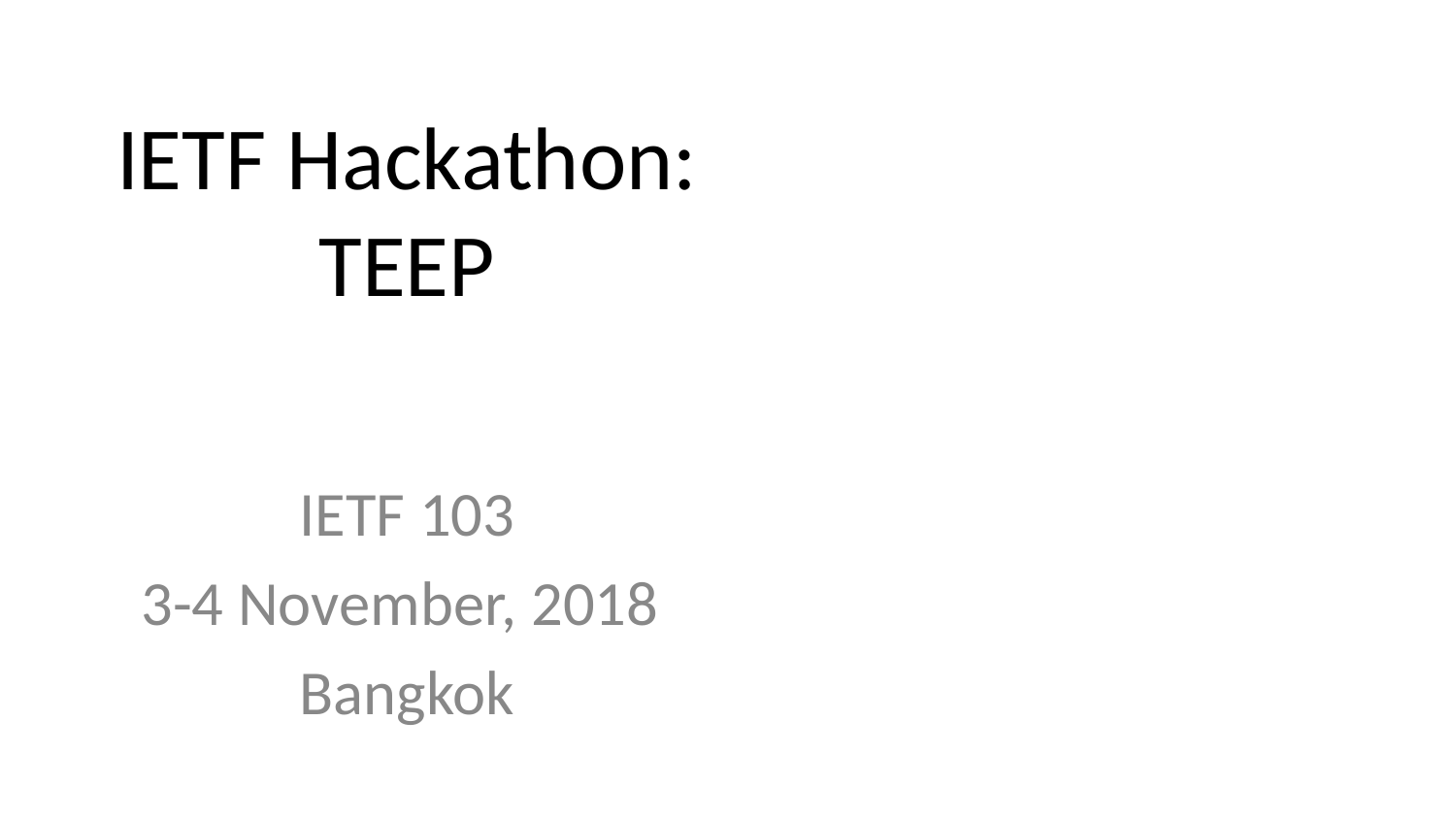

# IETF Hackathon: TEEP
IETF 103
3-4 November, 2018
Bangkok